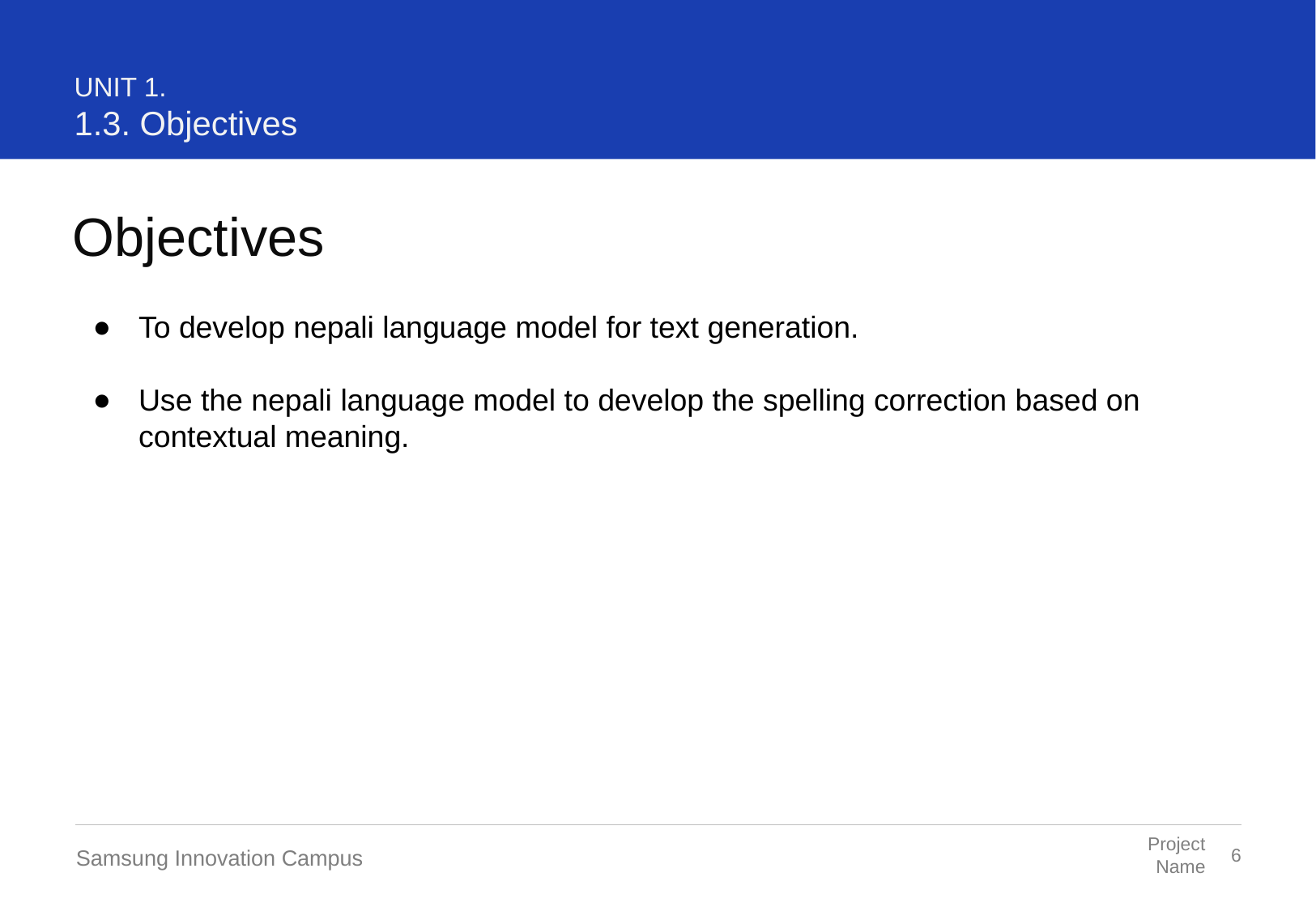

UNIT 1.
1.3. Objectives
Objectives
To develop nepali language model for text generation.

Use the nepali language model to develop the spelling correction based on contextual meaning.